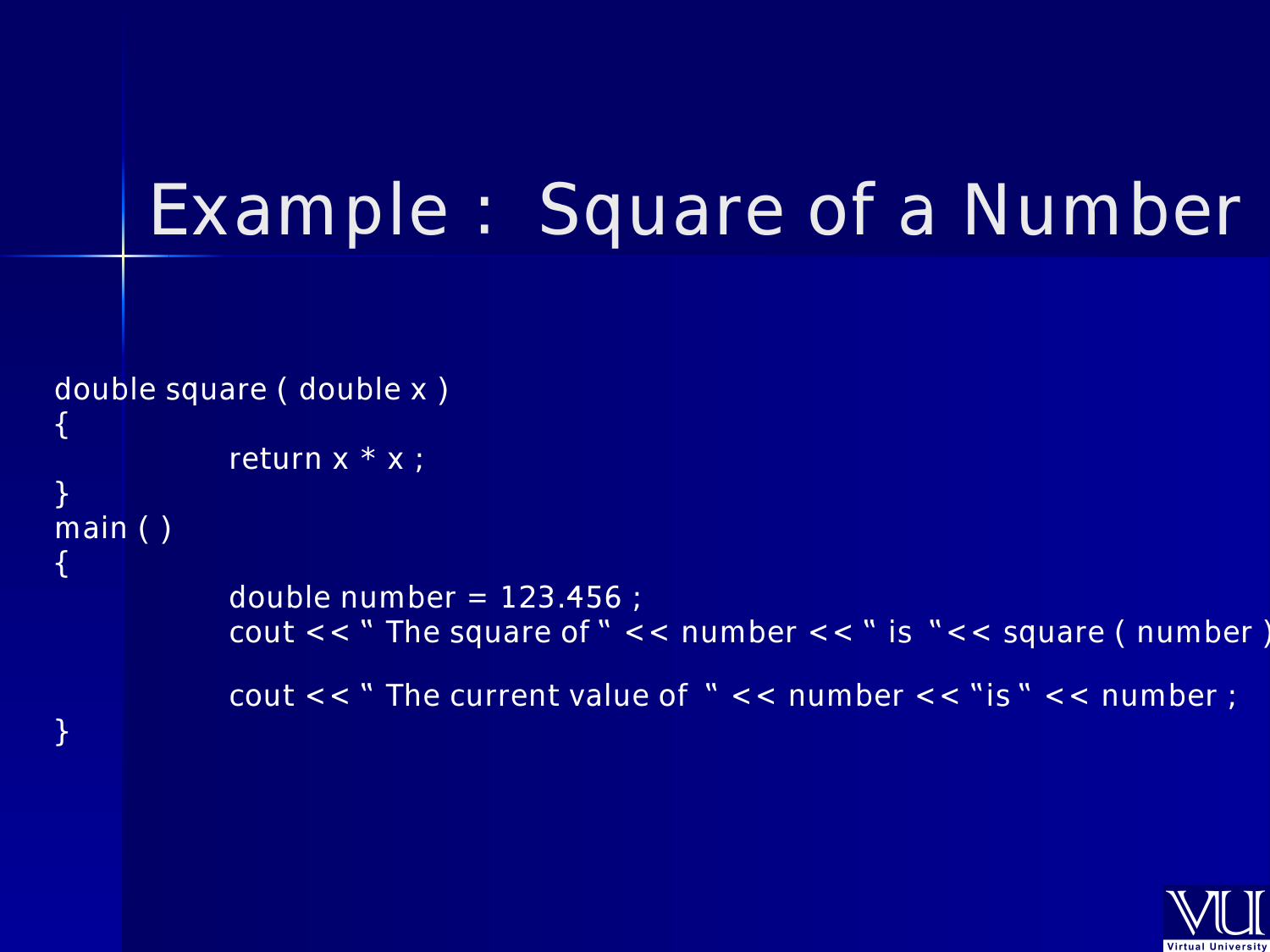

# Example :  Square of a Number
double square ( double x )
{
		return x * x ;
}
main ( )
{
		double number = 123.456 ;
		cout << “ The square of “ << number << “ is  “<< square ( number ) ;
		cout << “ The current value of  “ << number << “is “ << number ;
}